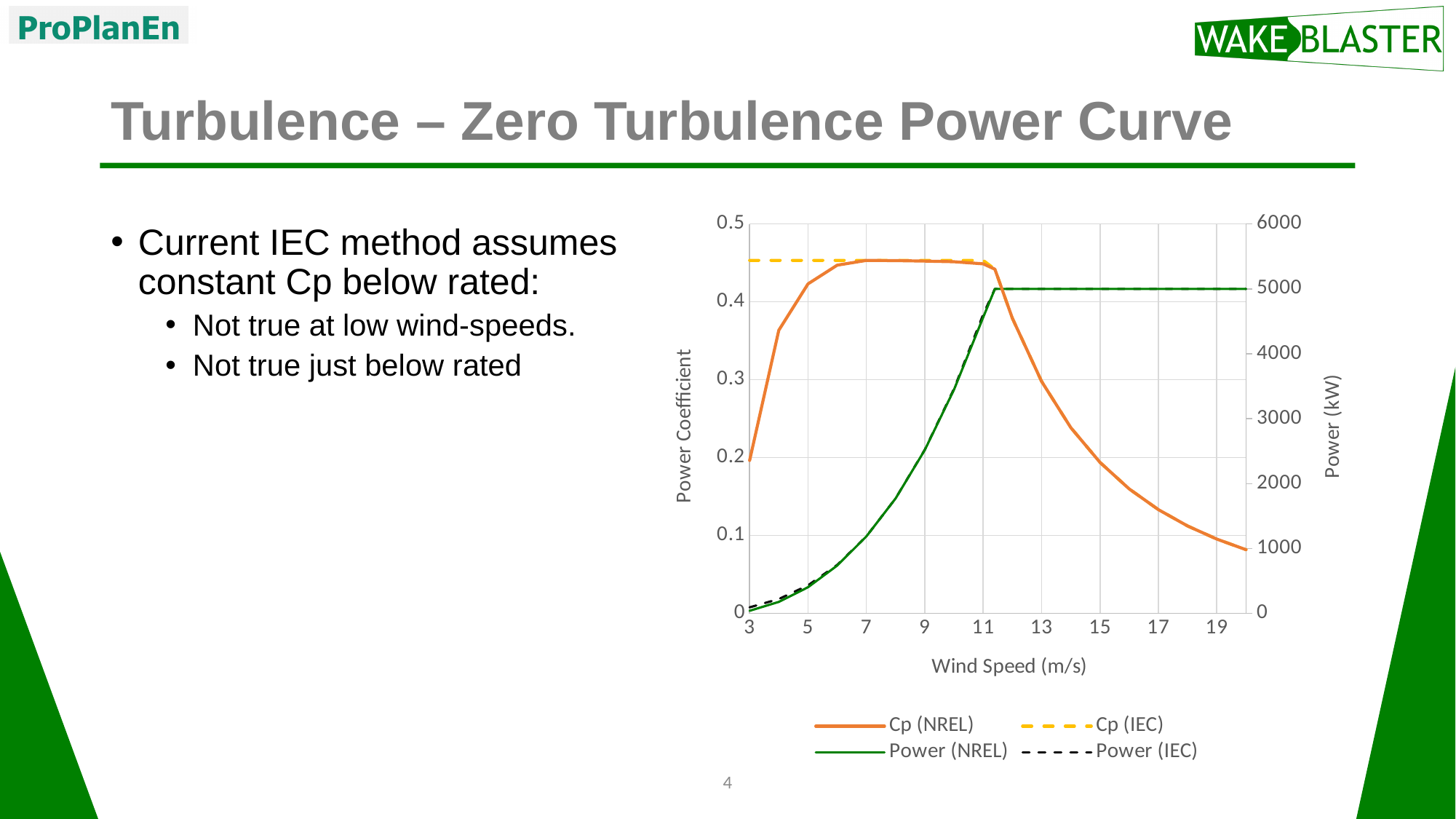

# Turbulence – Zero Turbulence Power Curve

### Chart

| Category | Cp (NREL) | Cp (IEC) | Power (NREL) | Power (IEC) |
|---|---|---|---|---|
Current IEC method assumes constant Cp below rated:
Not true at low wind-speeds.
Not true just below rated
4